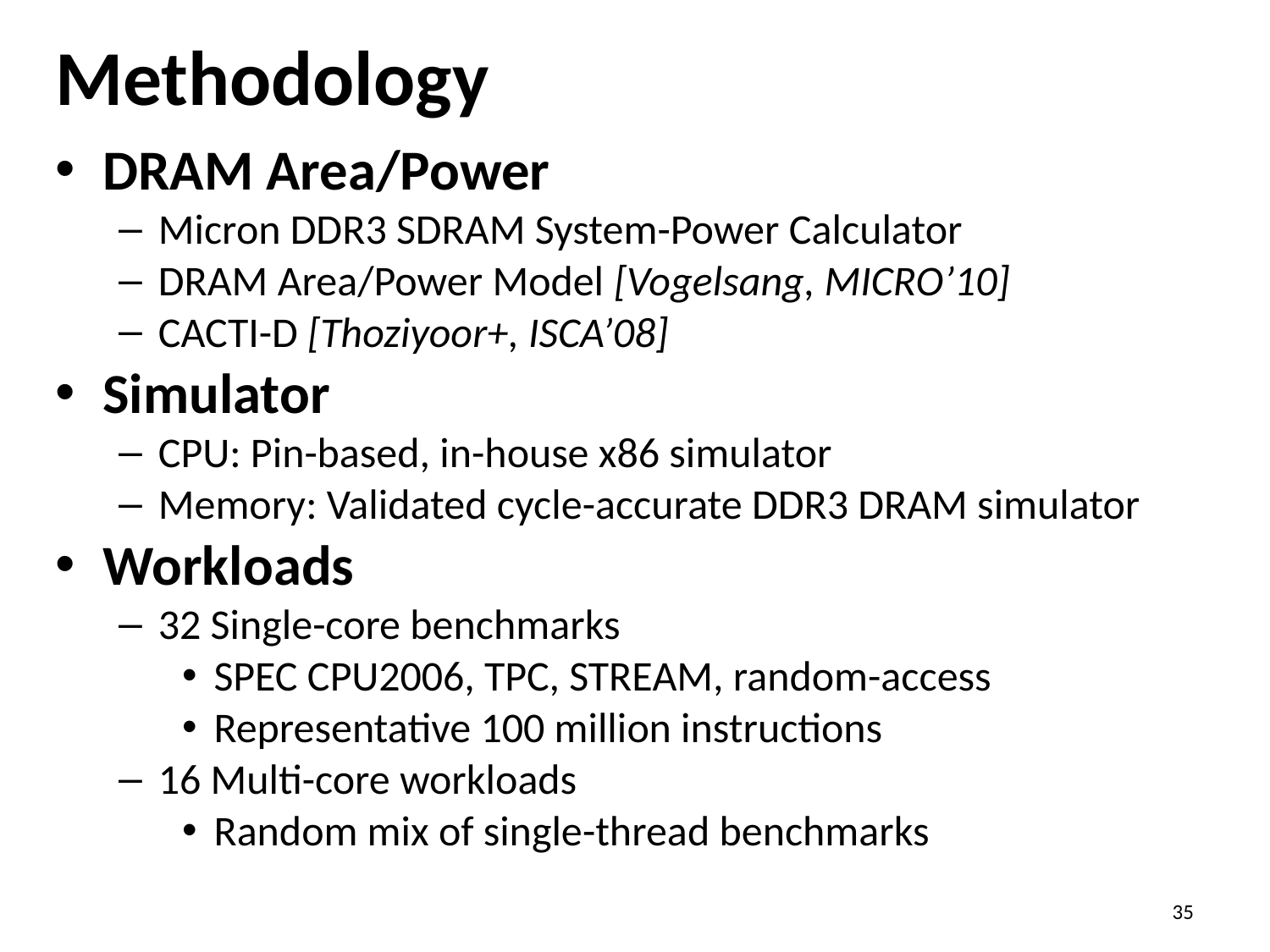

# Methodology
DRAM Area/Power
Micron DDR3 SDRAM System-Power Calculator
DRAM Area/Power Model [Vogelsang, MICRO’10]
CACTI-D [Thoziyoor+, ISCA’08]
Simulator
CPU: Pin-based, in-house x86 simulator
Memory: Validated cycle-accurate DDR3 DRAM simulator
Workloads
32 Single-core benchmarks
SPEC CPU2006, TPC, STREAM, random-access
Representative 100 million instructions
16 Multi-core workloads
Random mix of single-thread benchmarks

35